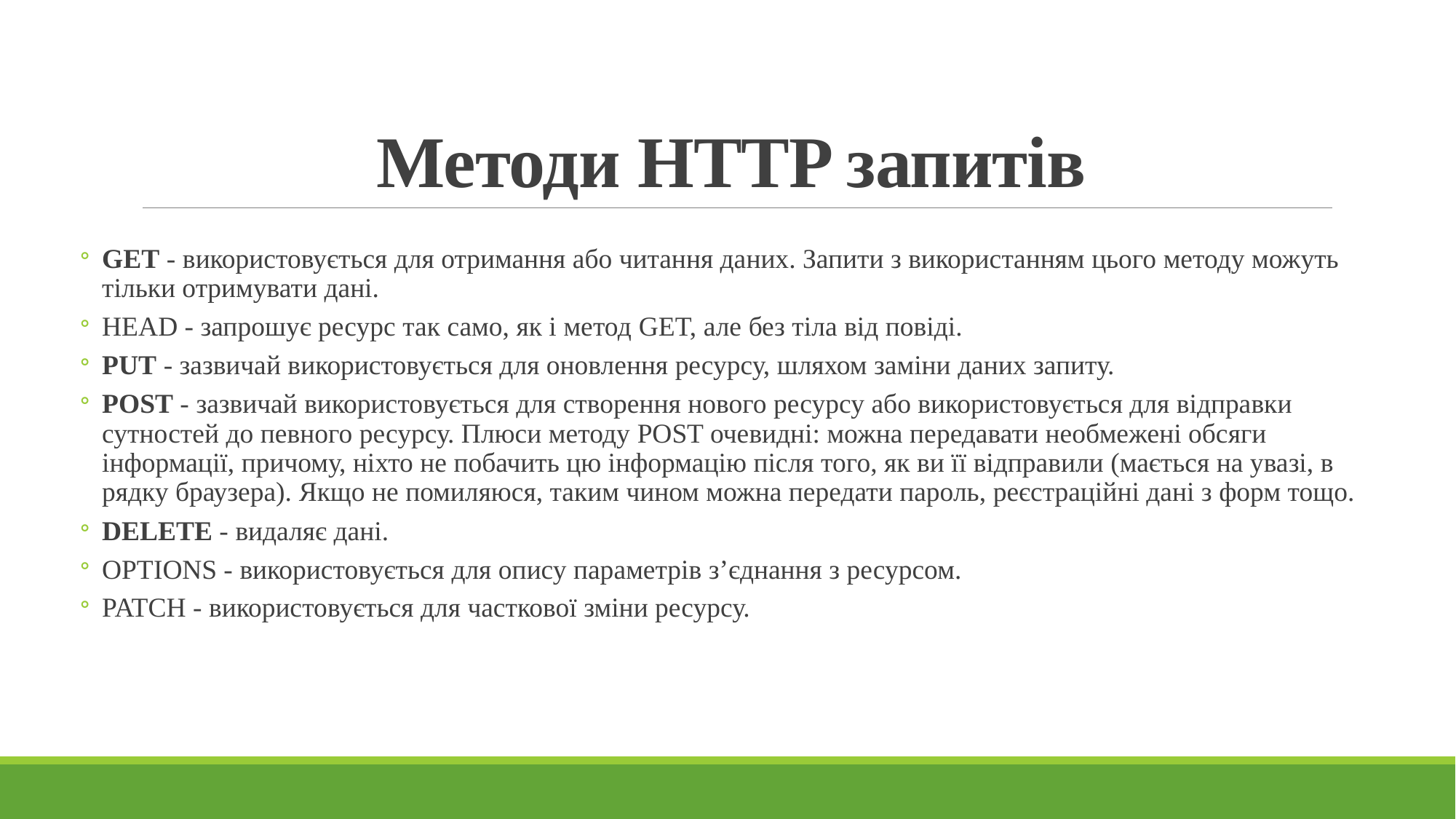

# Методи HTTP запитів
GET - використовується для отримання або читання даних. Запити з використанням цього методу можуть тільки отримувати дані.
HEAD - запрошує ресурс так само, як і метод GET, але без тіла від повіді.
PUT - зазвичай використовується для оновлення ресурсу, шляхом заміни даних запиту.
POST - зазвичай використовується для створення нового ресурсу або використовується для відправки сутностей до певного ресурсу. Плюси методу POST очевидні: можна передавати необмежені обсяги інформації, причому, ніхто не побачить цю інформацію після того, як ви її відправили (мається на увазі, в рядку браузера). Якщо не помиляюся, таким чином можна передати пароль, реєстраційні дані з форм тощо.
DELETE - видаляє дані.
OPTIONS - використовується для опису параметрів з’єднання з ресурсом.
PATCH - використовується для часткової зміни ресурсу.